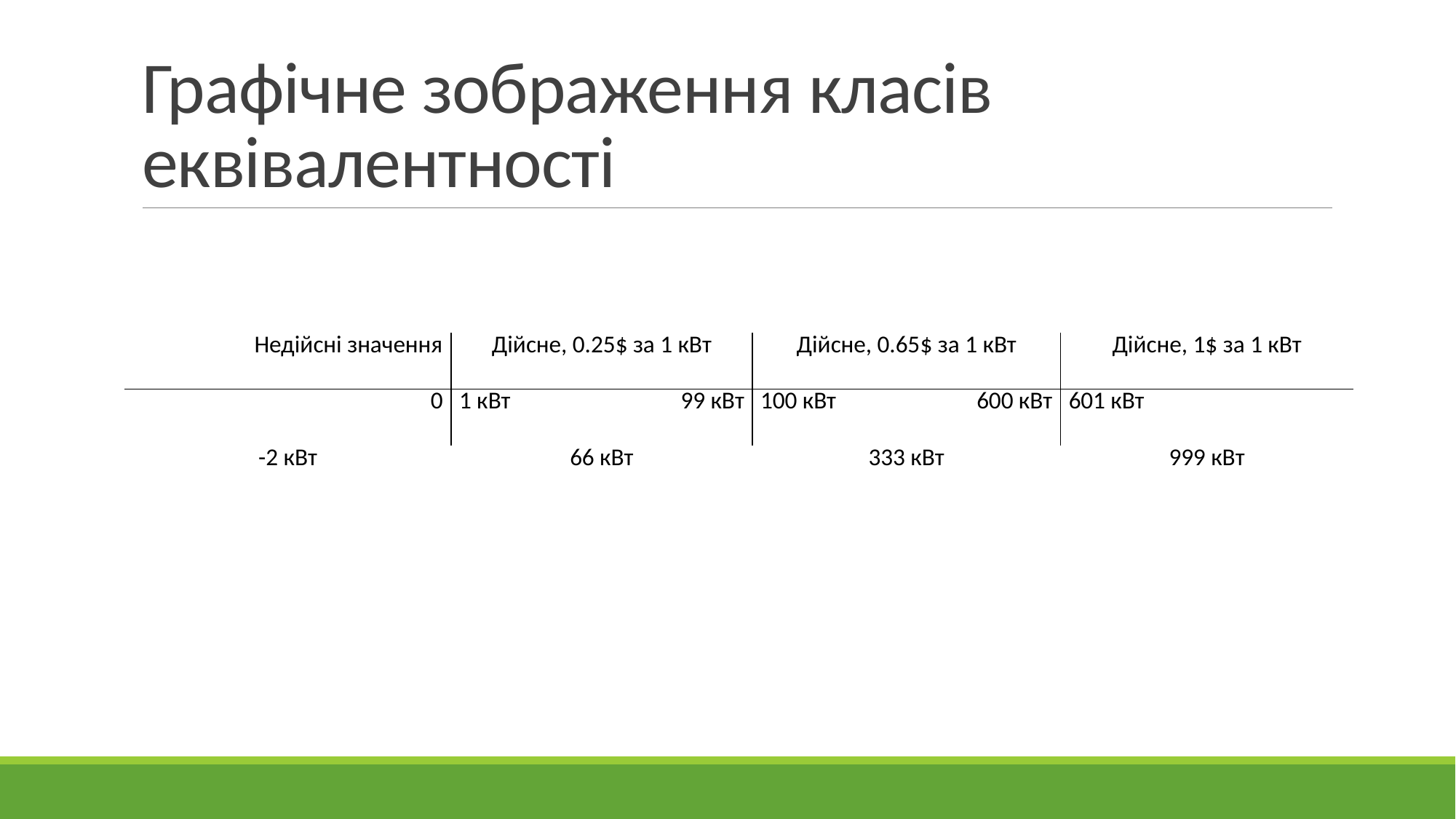

# Графічне зображення класів еквівалентності
| Недійсні значення |  | Дійсне, 0.25$ за 1 кВт |  | Дійсне, 0.65$ за 1 кВт |  | Дійсне, 1$ за 1 кВт |
| --- | --- | --- | --- | --- | --- | --- |
|  | 0 | 1 кВт | 99 кВт | 100 кВт | 600 кВт | 601 кВт |
| -2 кВт |  | 66 кВт |  | 333 кВт |  | 999 кВт |